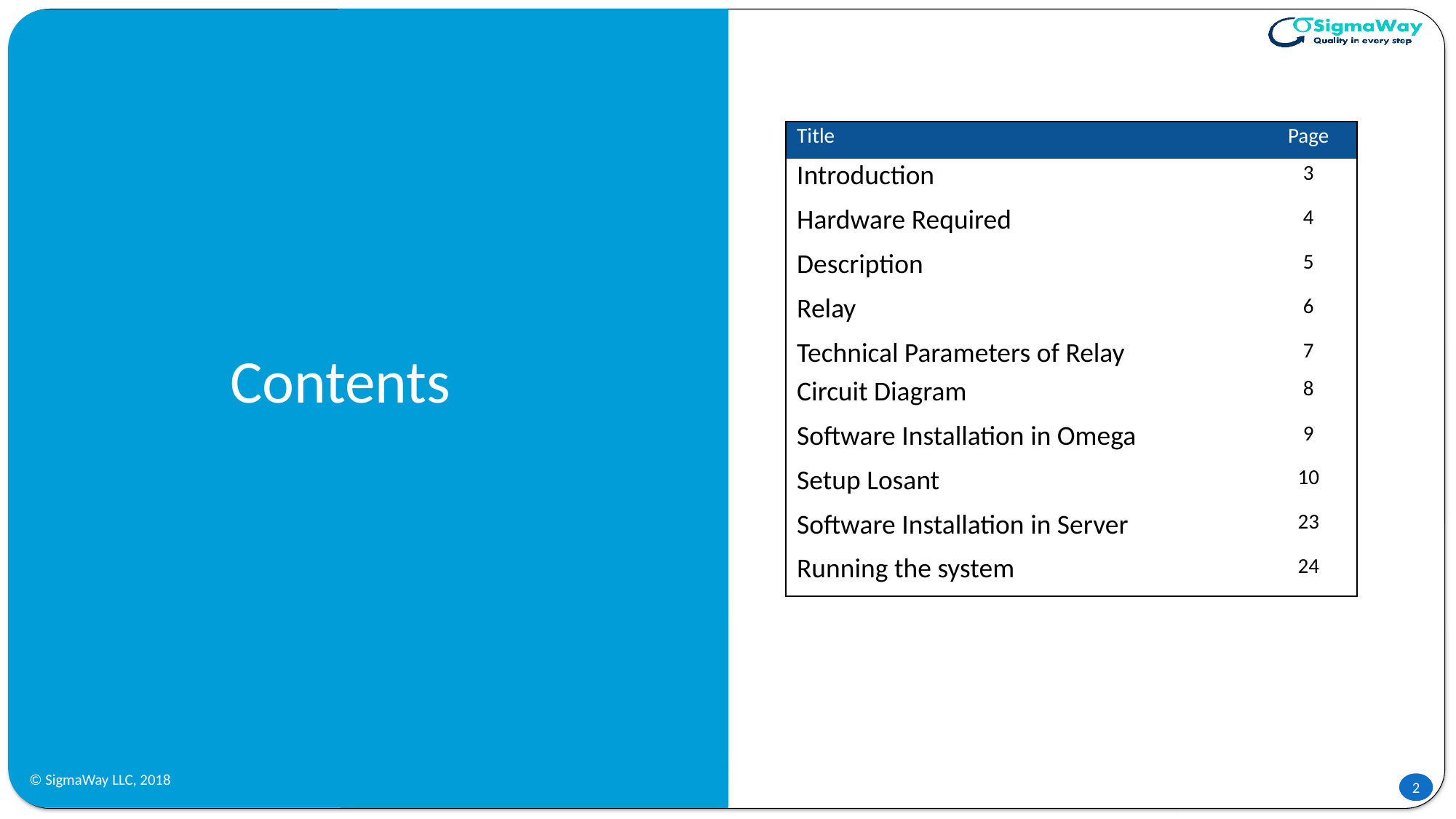

| Title | Page |
| --- | --- |
| Introduction | 3 |
| Hardware Required | 4 |
| Description | 5 |
| Relay | 6 |
| Technical Parameters of Relay | 7 |
| Circuit Diagram | 8 |
| Software Installation in Omega | 9 |
| Setup Losant | 10 |
| Software Installation in Server | 23 |
| Running the system | 24 |
# Contents
© SigmaWay LLC, 2018